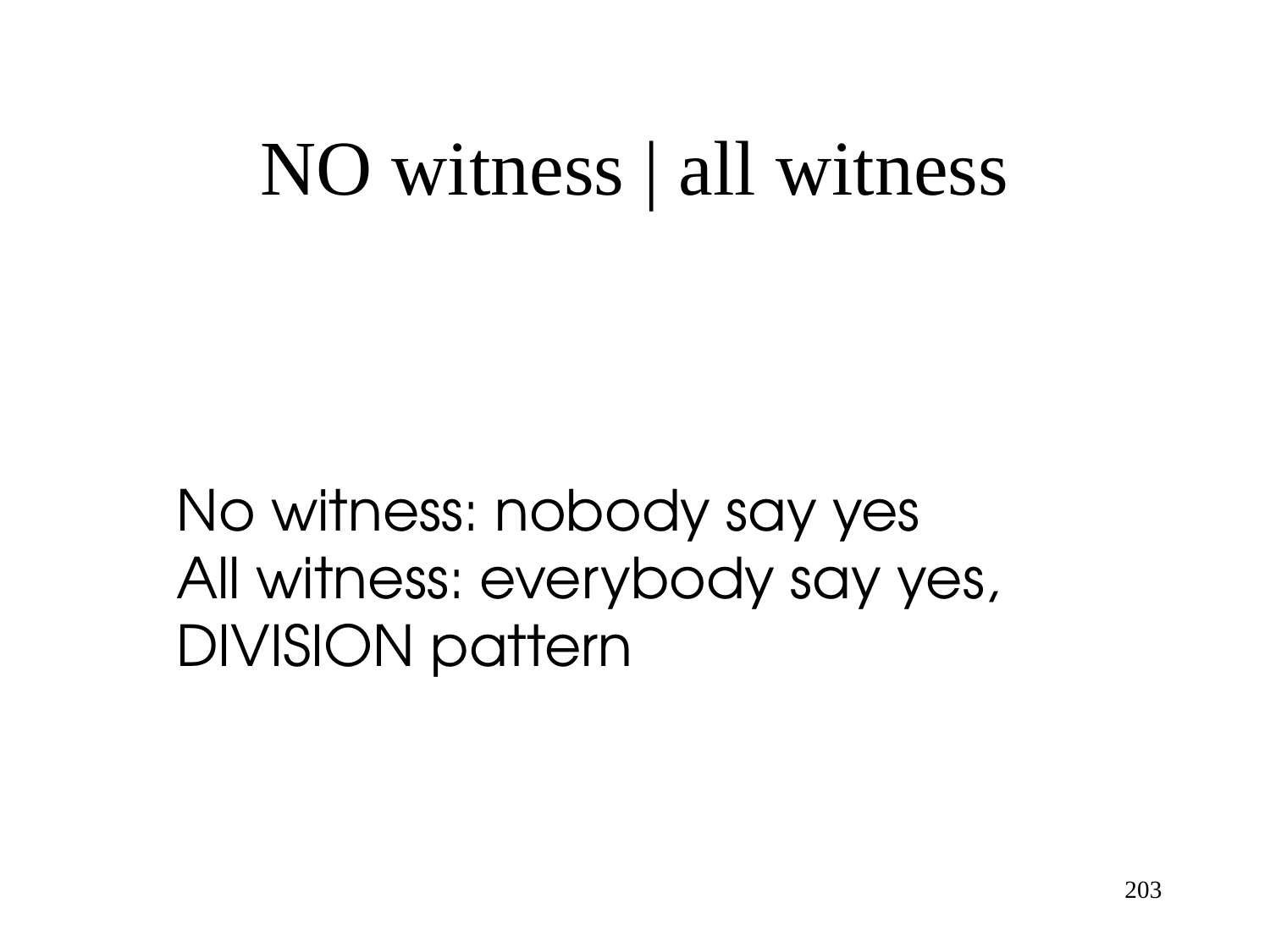

NO witness | all witness
No witness: nobody say yes
All witness: everybody say yes, DIVISION pattern
203